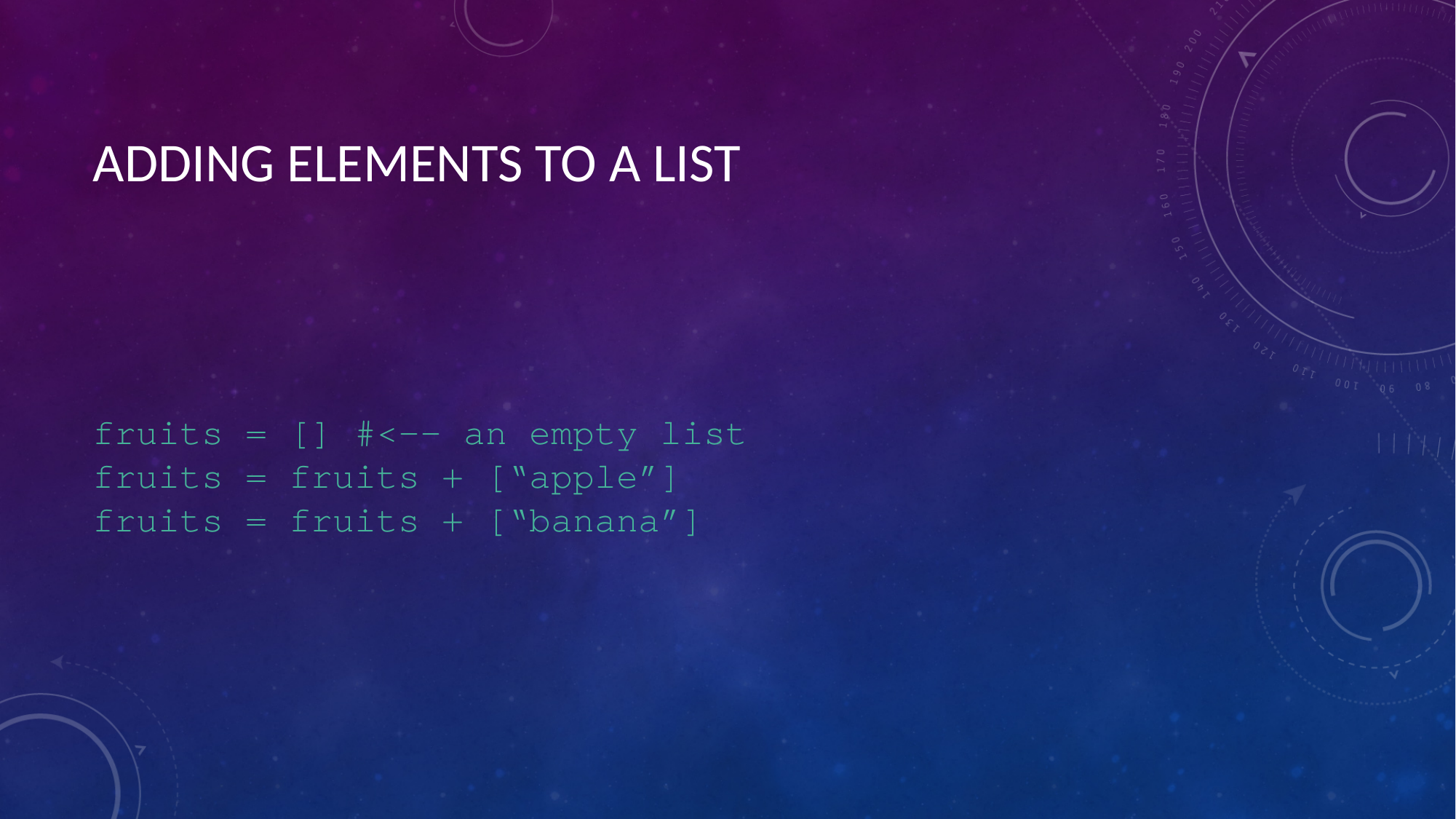

# Adding elements to a list
fruits = [] #<-- an empty list
fruits = fruits + [“apple”]
fruits = fruits + [“banana”]